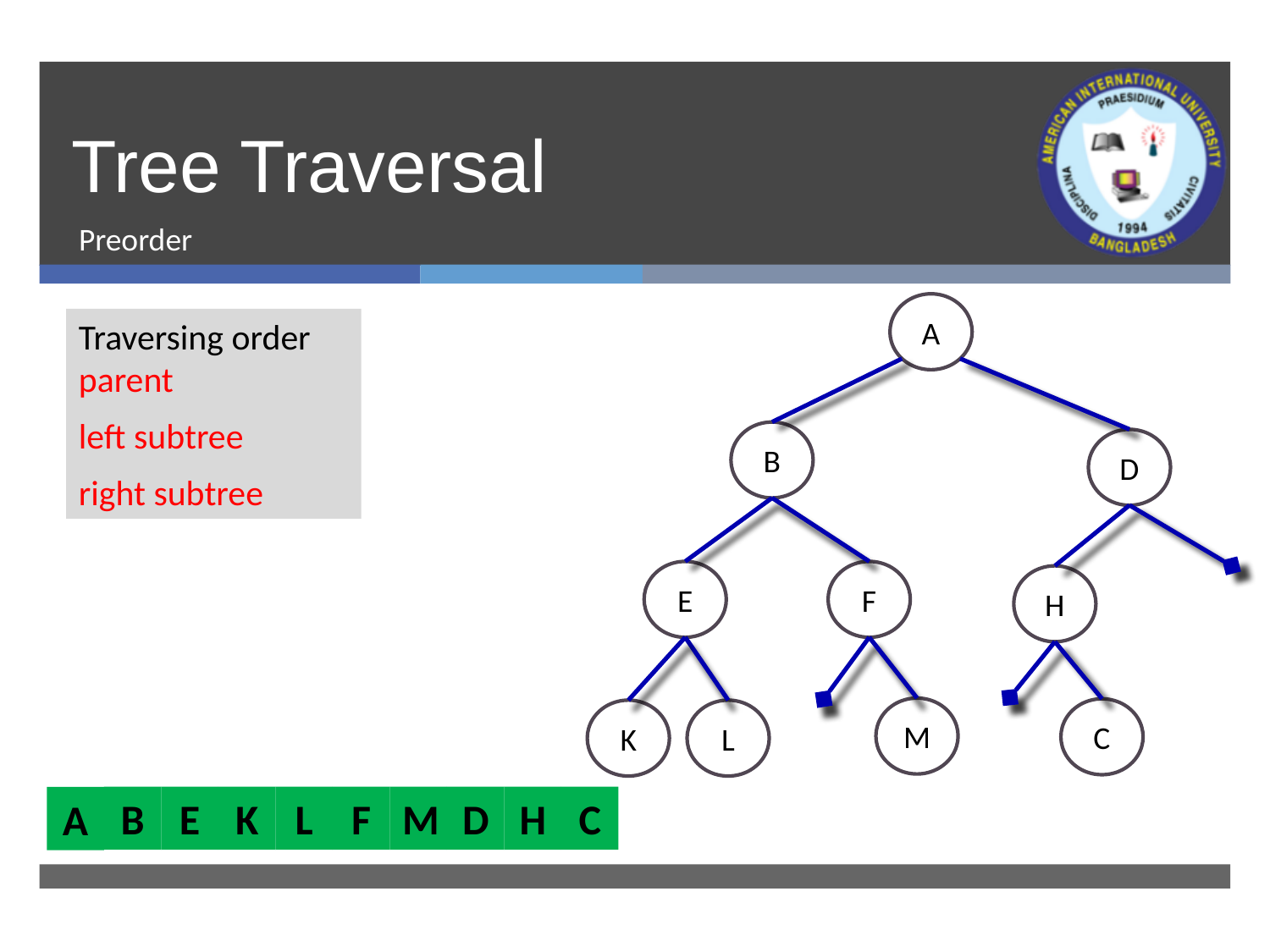

# Tree Traversal
Preorder
A
Traversing order
parent
left subtree
right subtree
B
D
F
E
H
M
C
K
L
B
E
K
L
F
M
D
H
C
A